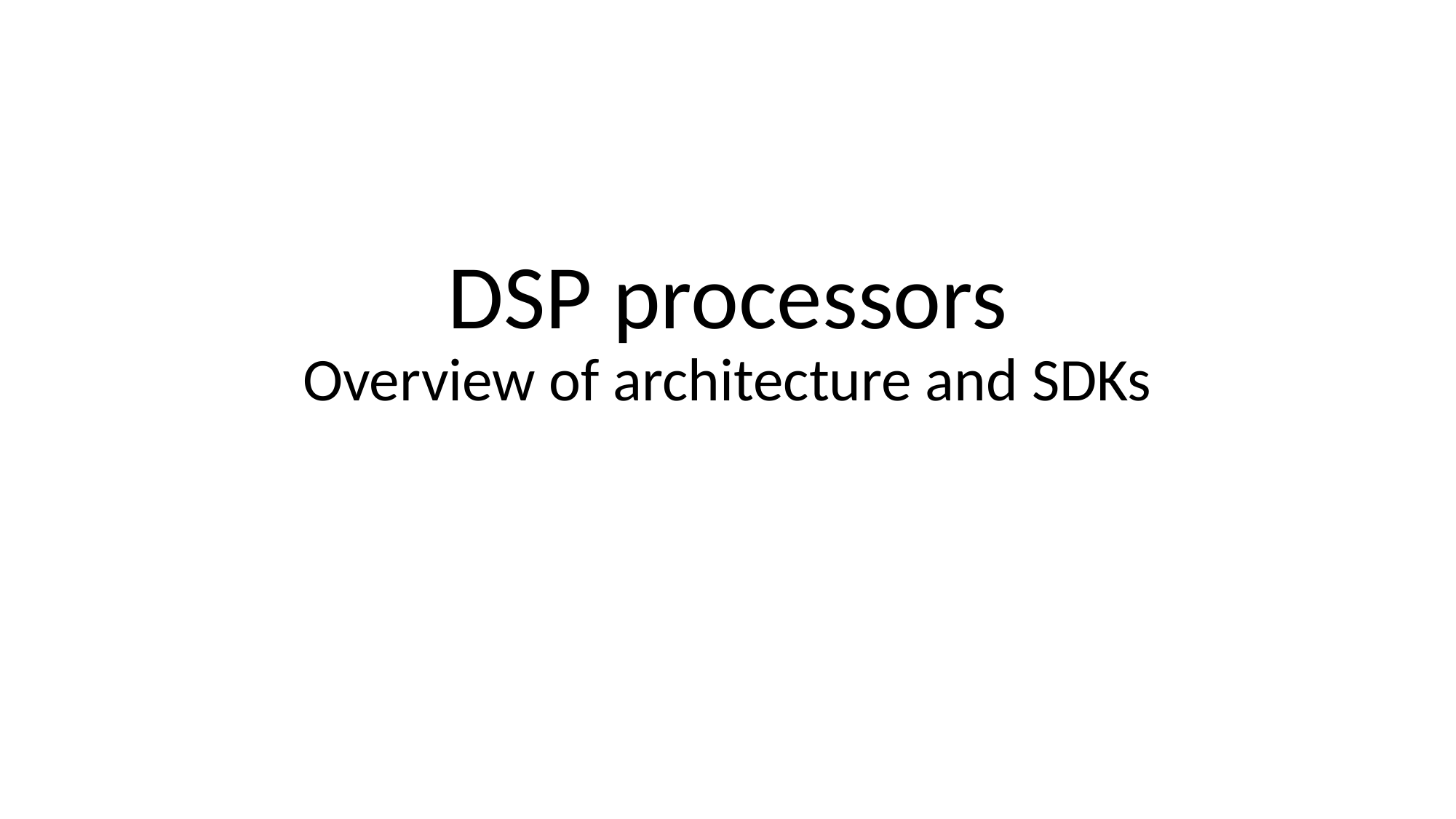

# DSP processors Overview of architecture and SDKs